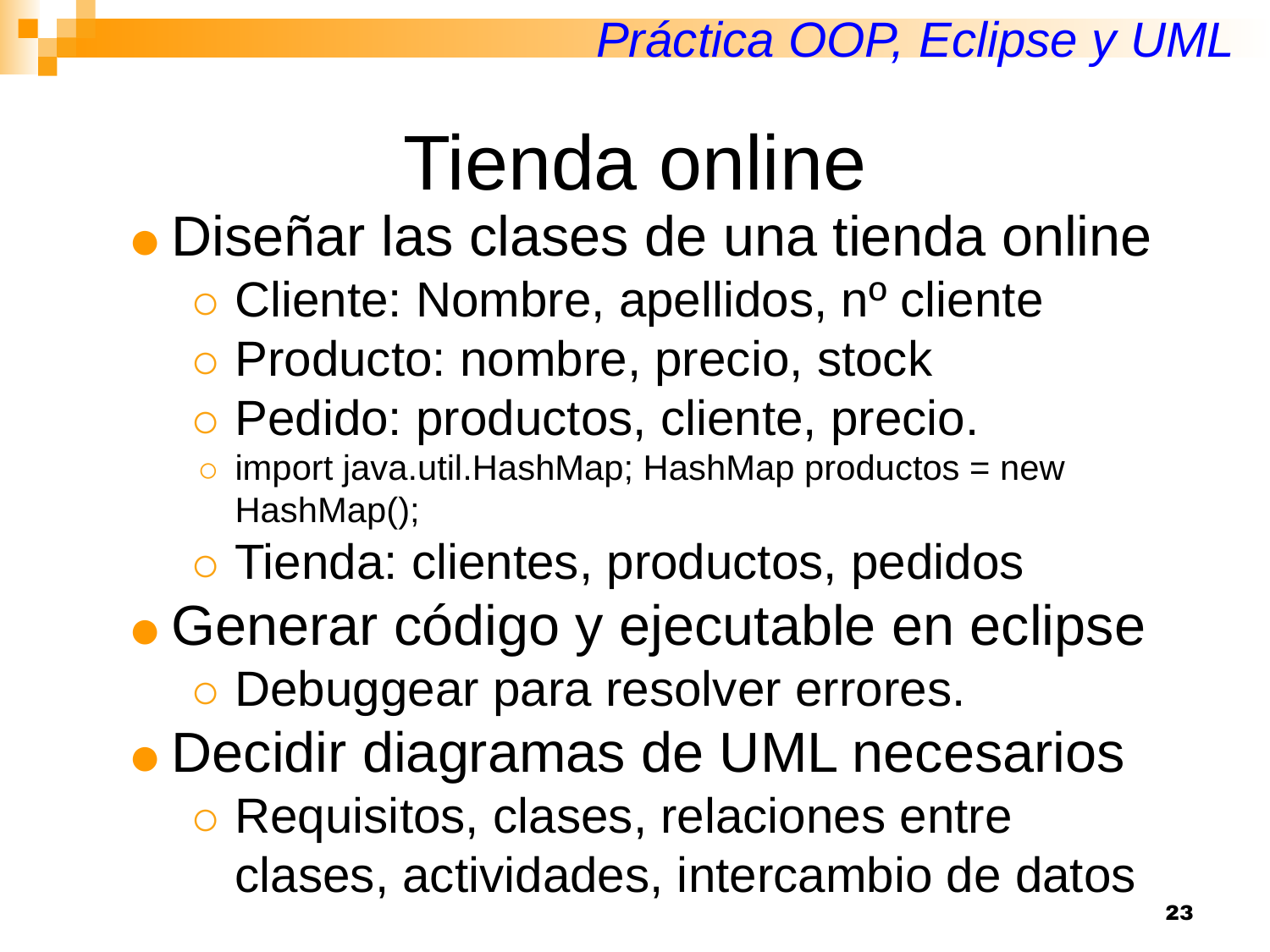

Práctica OOP, Eclipse y UML
# Tienda online
Diseñar las clases de una tienda online
Cliente: Nombre, apellidos, nº cliente
Producto: nombre, precio, stock
Pedido: productos, cliente, precio.
import java.util.HashMap; HashMap productos = new HashMap();
Tienda: clientes, productos, pedidos
Generar código y ejecutable en eclipse
Debuggear para resolver errores.
Decidir diagramas de UML necesarios
Requisitos, clases, relaciones entre clases, actividades, intercambio de datos
23